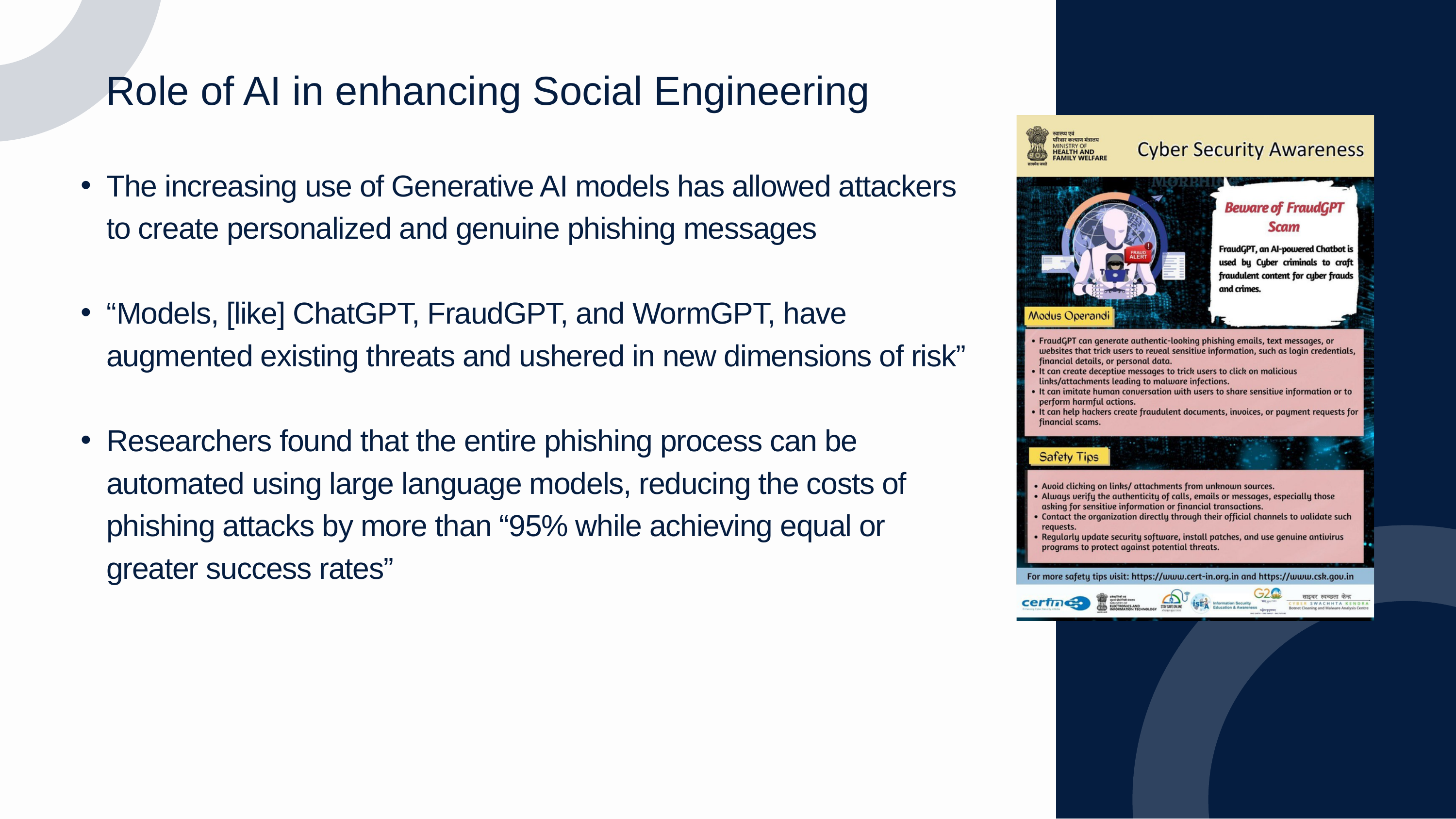

Role of AI in enhancing Social Engineering

The increasing use of Generative AI models has allowed attackers to create personalized and genuine phishing messages

“Models, [like] ChatGPT, FraudGPT, and WormGPT, have augmented existing threats and ushered in new dimensions of risk”

Researchers found that the entire phishing process can be automated using large language models, reducing the costs of phishing attacks by more than “95% while achieving equal or greater success rates”